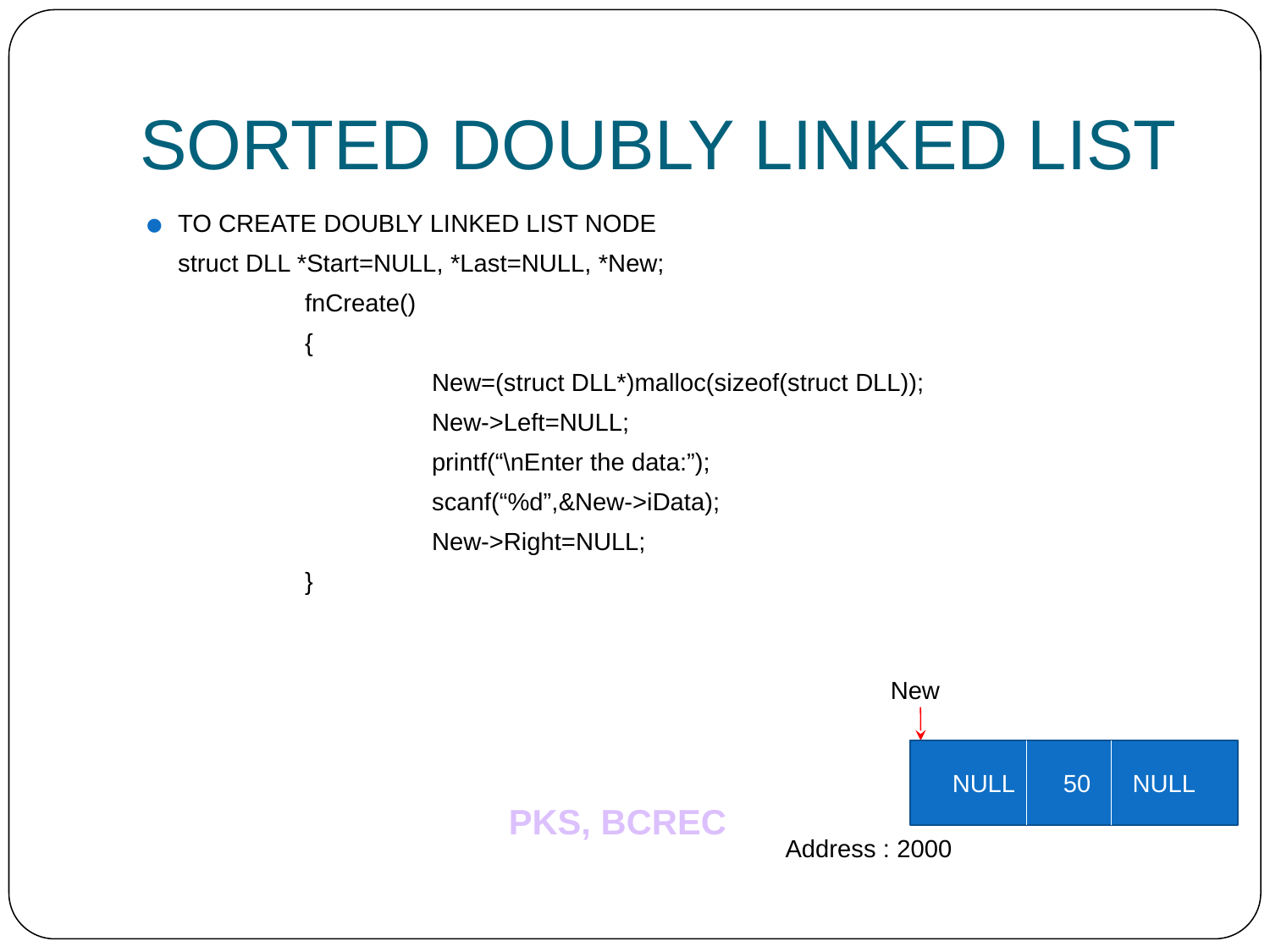

# SORTED DOUBLY LINKED LIST
TO CREATE DOUBLY LINKED LIST NODE
	struct DLL *Start=NULL, *Last=NULL, *New;
		fnCreate()
		{
			New=(struct DLL*)malloc(sizeof(struct DLL));
			New->Left=NULL;
			printf(“\nEnter the data:”);
			scanf(“%d”,&New->iData);
			New->Right=NULL;
		}
New
NULL       50      NULL
Address : 2000